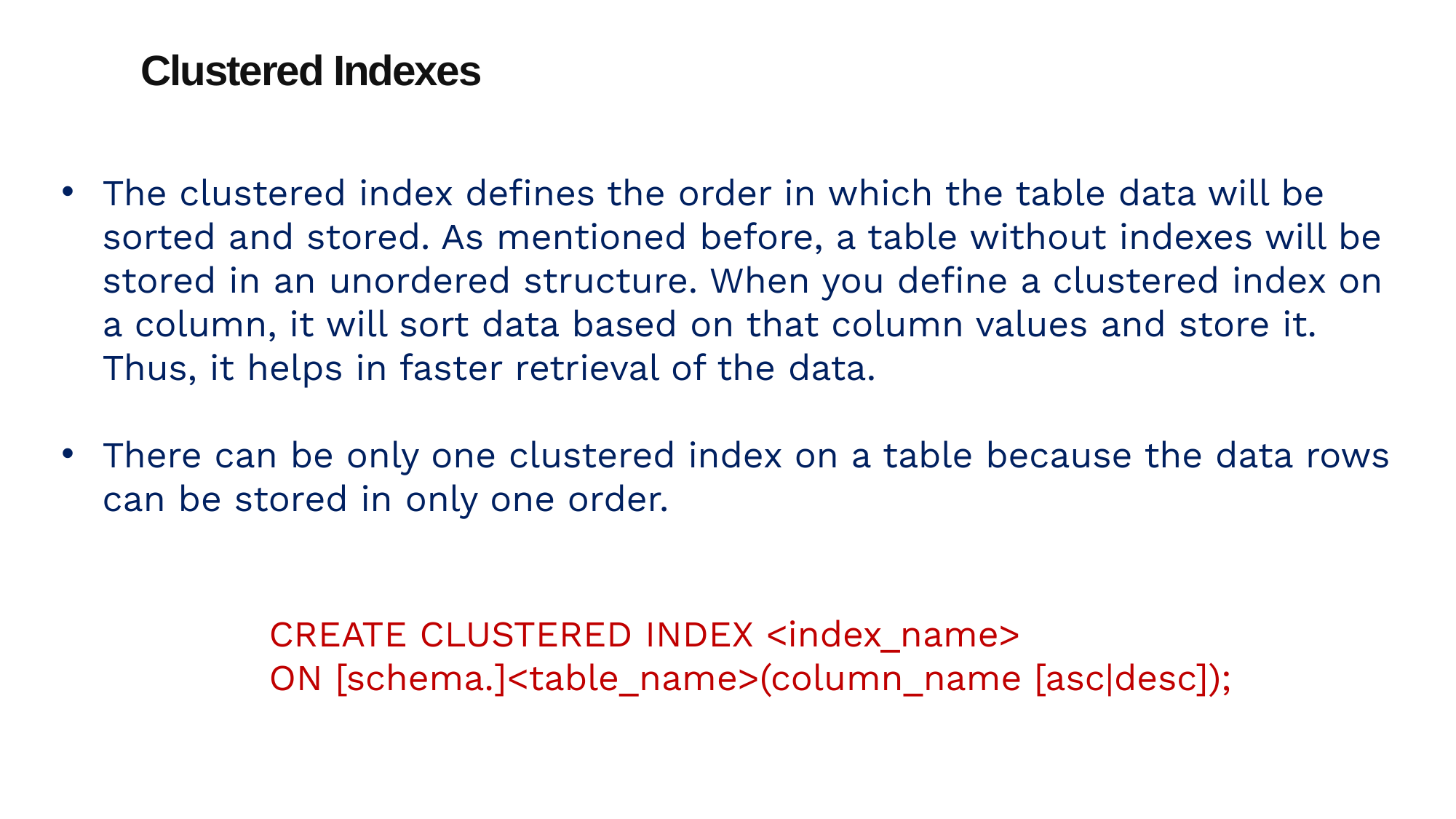

Clustered Indexes
The clustered index defines the order in which the table data will be sorted and stored. As mentioned before, a table without indexes will be stored in an unordered structure. When you define a clustered index on a column, it will sort data based on that column values and store it. Thus, it helps in faster retrieval of the data.

There can be only one clustered index on a table because the data rows can be stored in only one order.
CREATE CLUSTERED INDEX <index_name>
ON [schema.]<table_name>(column_name [asc|desc]);